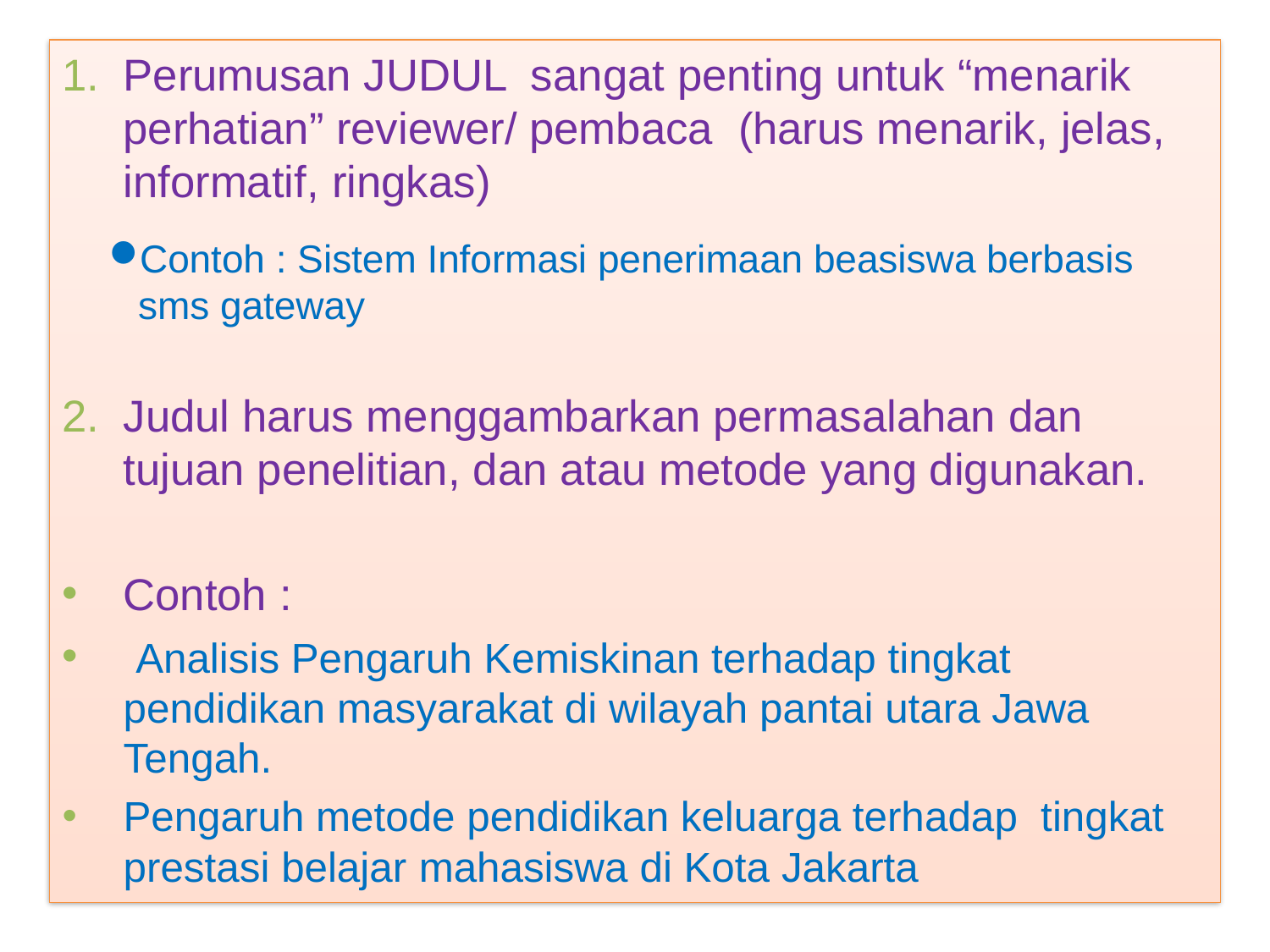

Perumusan JUDUL  sangat penting untuk “menarik perhatian” reviewer/ pembaca  (harus menarik, jelas, informatif, ringkas)

Contoh : Sistem Informasi penerimaan beasiswa berbasis sms gateway

Judul harus menggambarkan permasalahan dan tujuan penelitian, dan atau metode yang digunakan.

Contoh :
 Analisis Pengaruh Kemiskinan terhadap tingkat pendidikan masyarakat di wilayah pantai utara Jawa Tengah.
Pengaruh metode pendidikan keluarga terhadap  tingkat prestasi belajar mahasiswa di Kota Jakarta